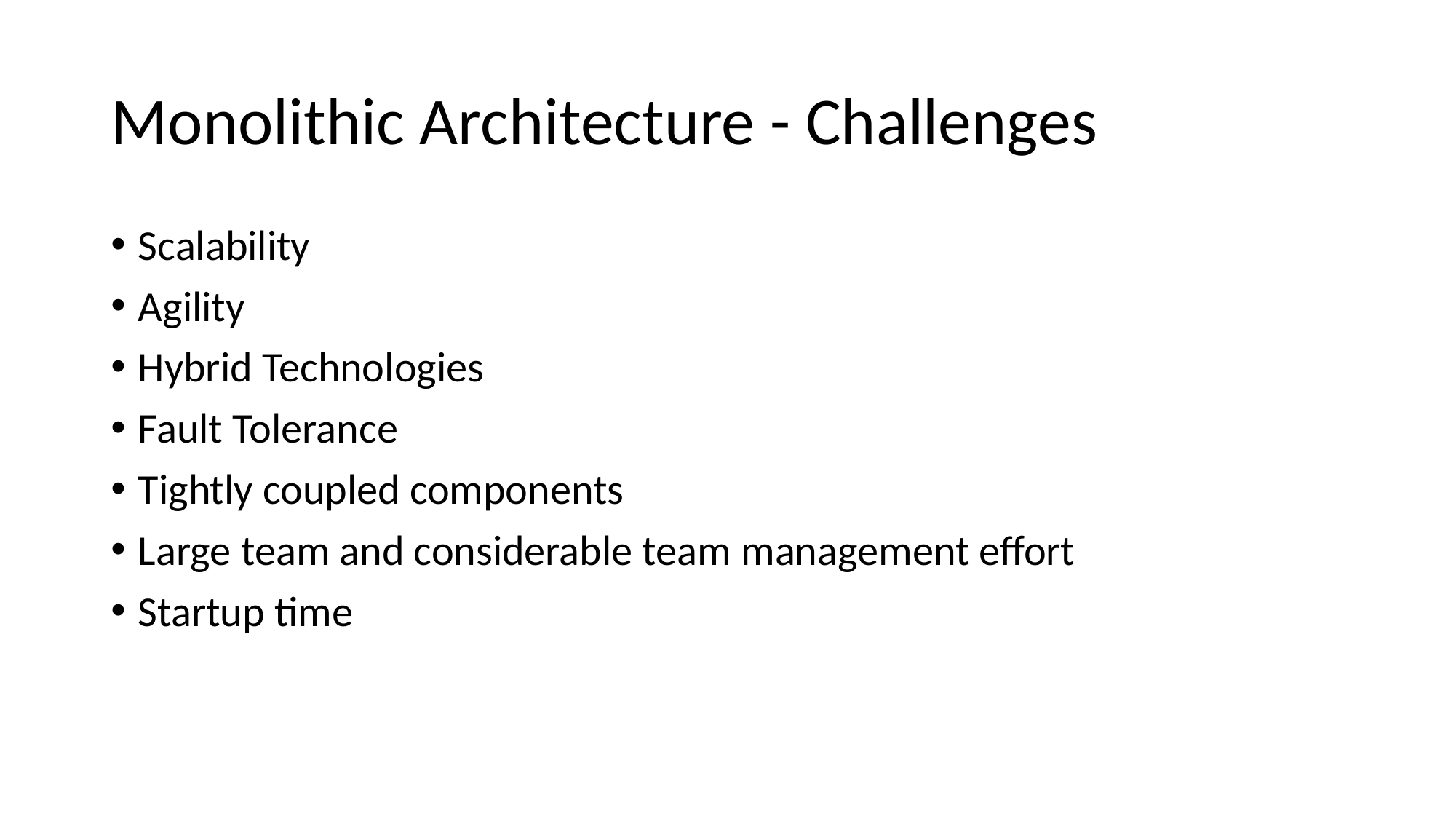

# Monolithic Architecture - Challenges
Scalability
Agility
Hybrid Technologies
Fault Tolerance
Tightly coupled components
Large team and considerable team management effort
Startup time